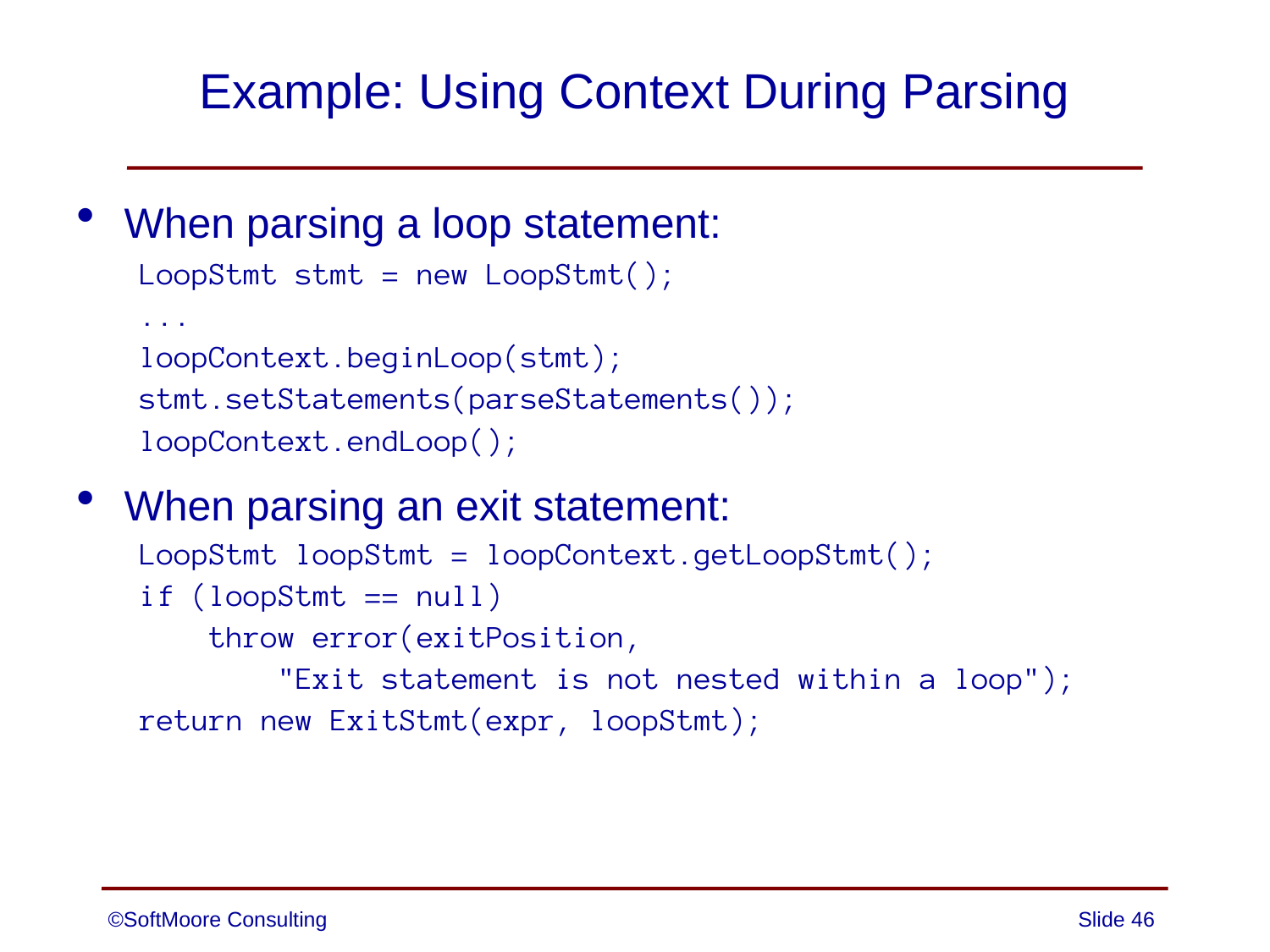

# Example: Using Context During Parsing
When parsing a loop statement:
LoopStmt stmt = new LoopStmt();
...
loopContext.beginLoop(stmt);
stmt.setStatements(parseStatements());
loopContext.endLoop();
When parsing an exit statement:
LoopStmt loopStmt = loopContext.getLoopStmt();
if (loopStmt == null)
    throw error(exitPosition,
        "Exit statement is not nested within a loop");
return new ExitStmt(expr, loopStmt);
©SoftMoore Consulting
Slide 46